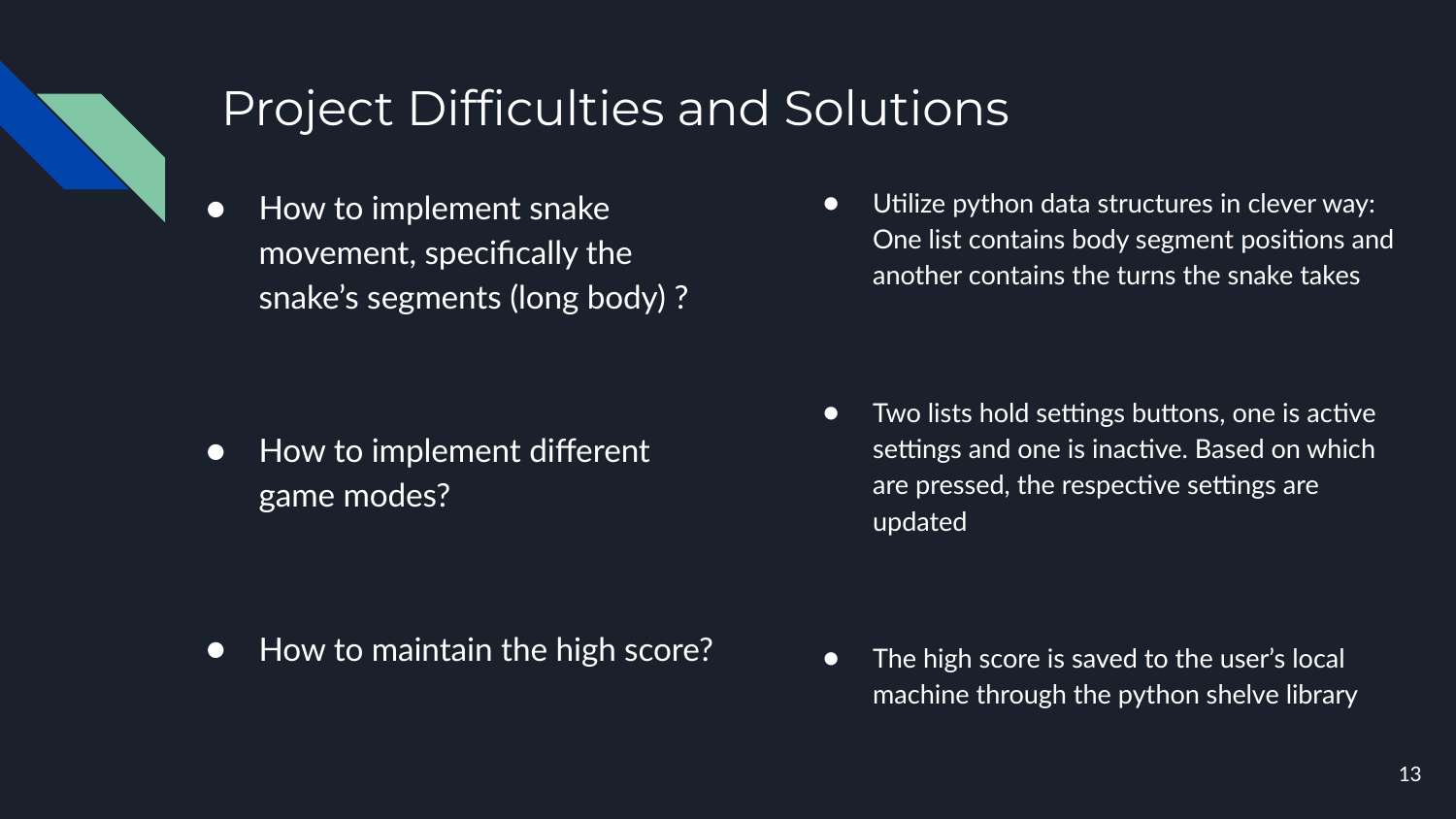

# Project Difficulties and Solutions
How to implement snake movement, specifically the snake’s segments (long body) ?

How to implement different game modes?

How to maintain the high score?
Utilize python data structures in clever way: One list contains body segment positions and another contains the turns the snake takes

Two lists hold settings buttons, one is active settings and one is inactive. Based on which are pressed, the respective settings are updated

The high score is saved to the user’s local machine through the python shelve library
13